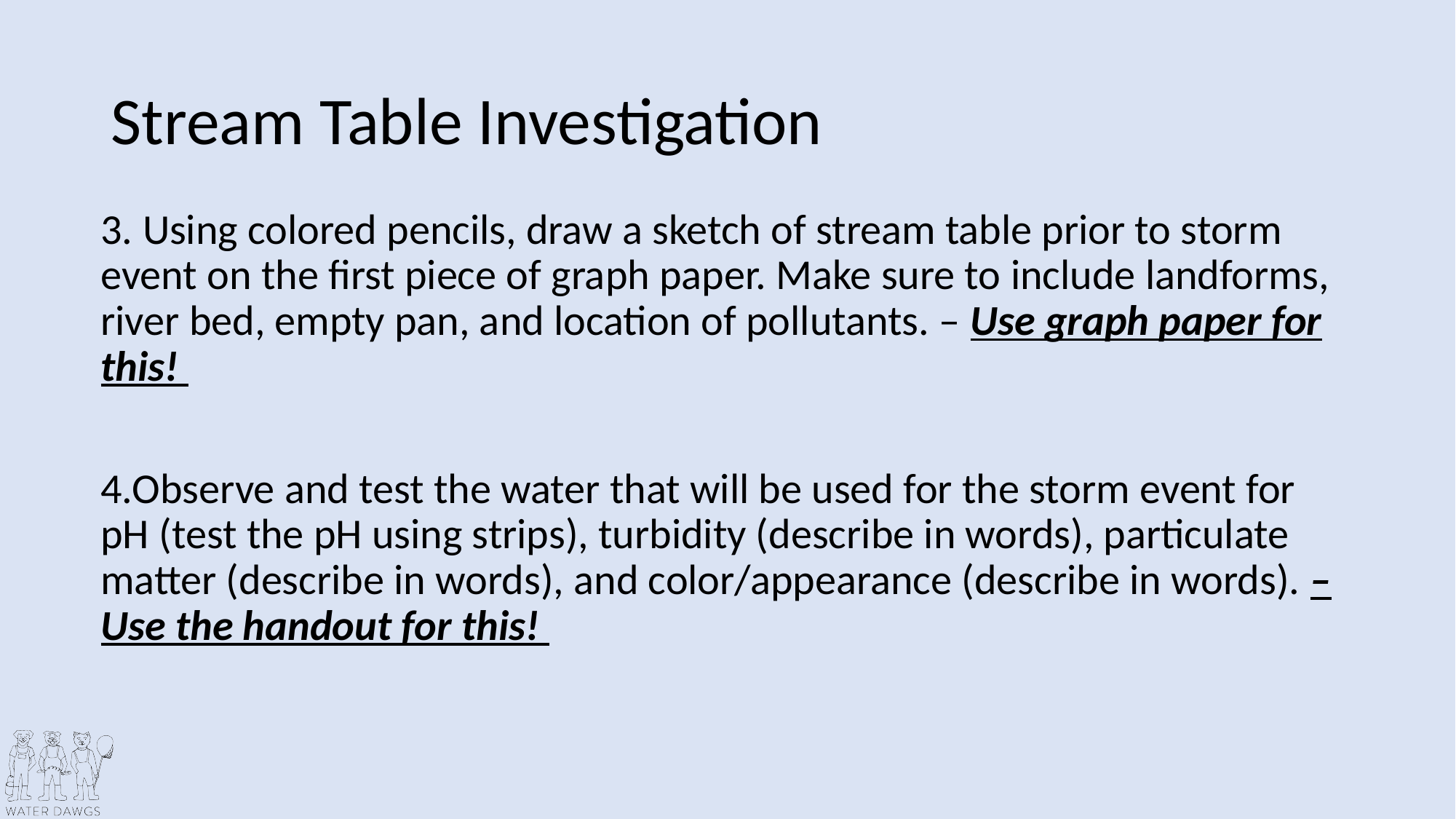

# Stream Table Investigation
3. Using colored pencils, draw a sketch of stream table prior to storm event on the first piece of graph paper. Make sure to include landforms, river bed, empty pan, and location of pollutants. – Use graph paper for this!

4.Observe and test the water that will be used for the storm event for pH (test the pH using strips), turbidity (describe in words), particulate matter (describe in words), and color/appearance (describe in words). – Use the handout for this!